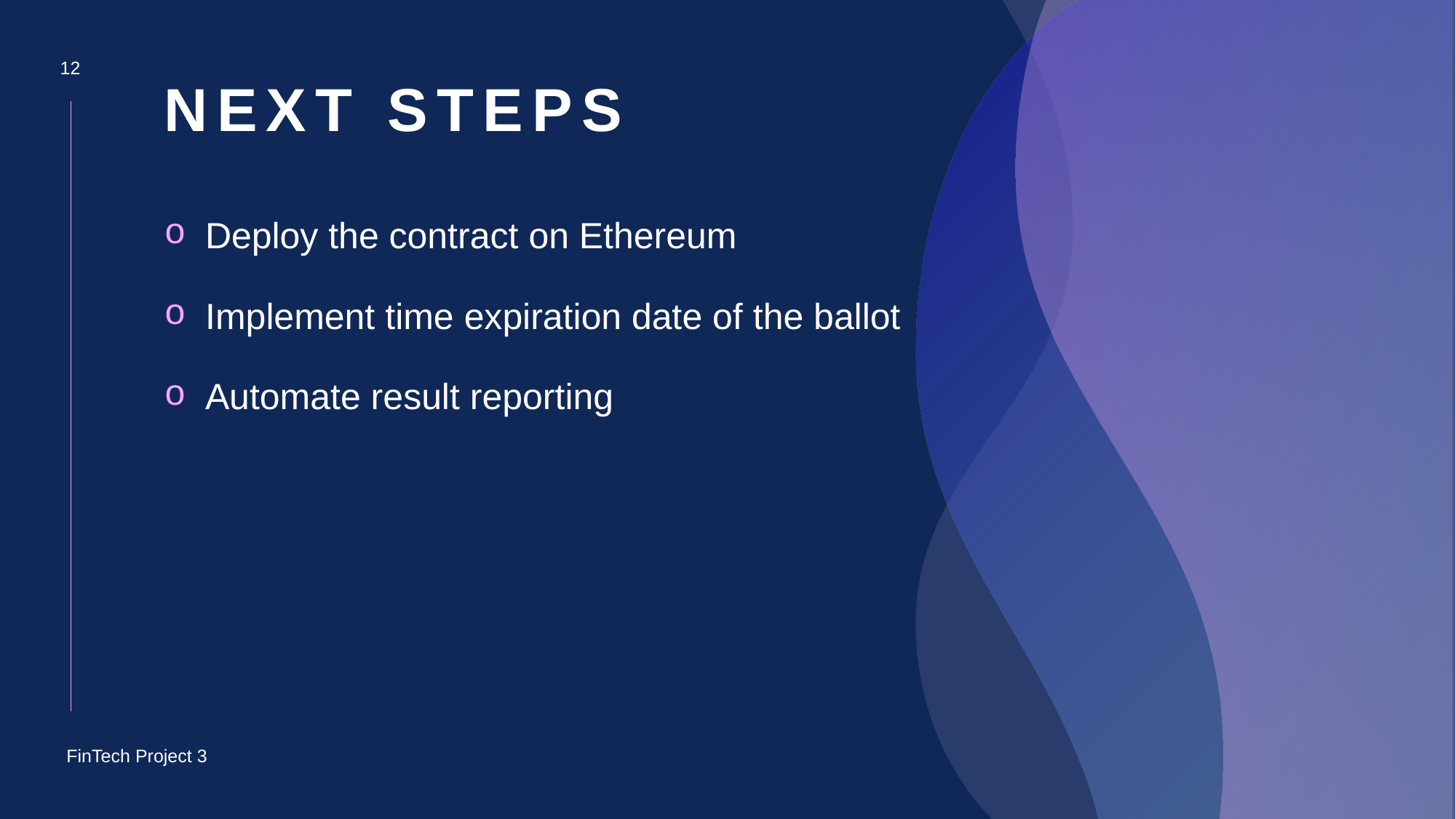

# Next steps
12
Deploy the contract on Ethereum
Implement time expiration date of the ballot
Automate result reporting
FinTech Project 3